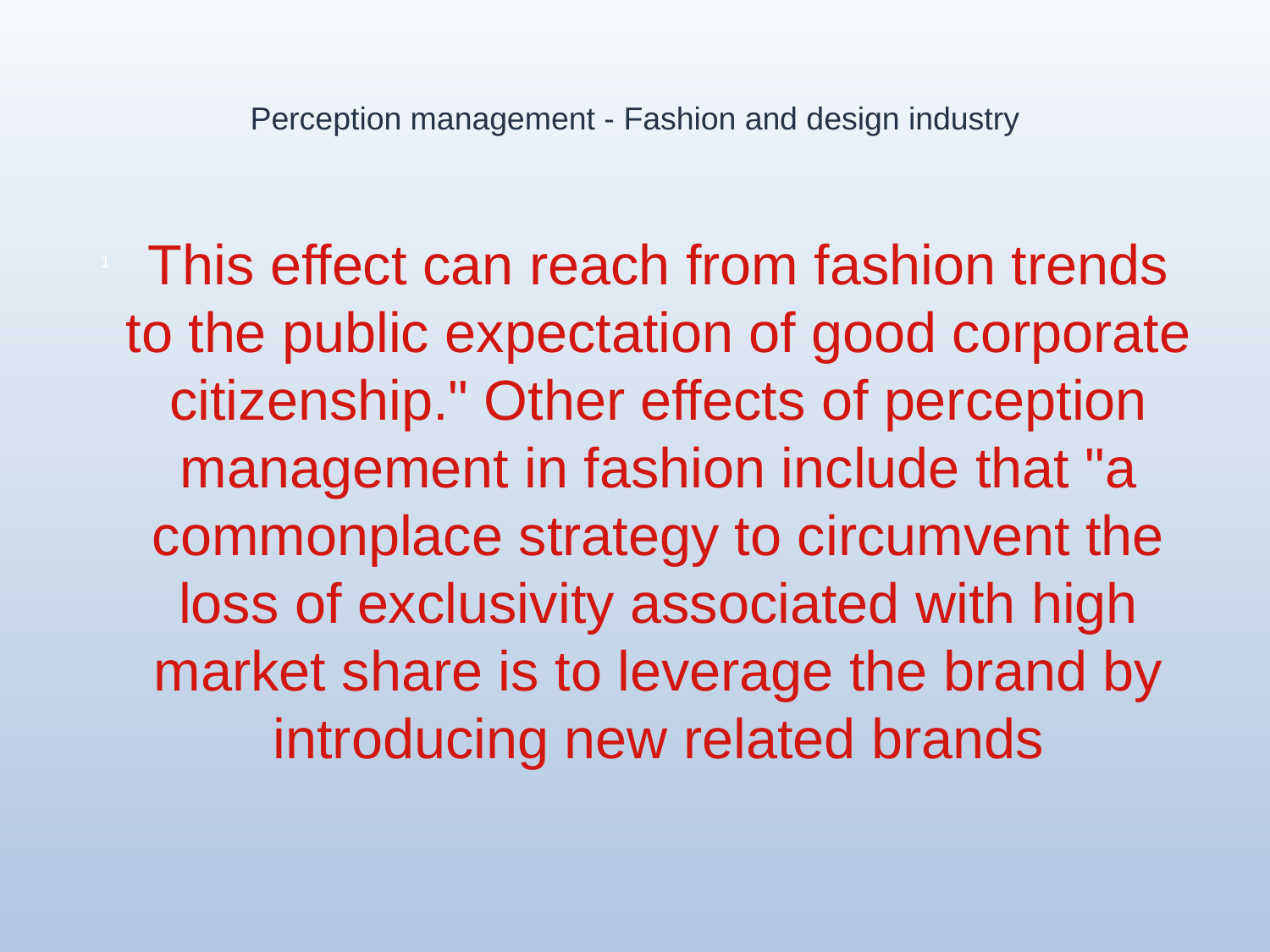

# Perception management - Fashion and design industry
This effect can reach from fashion trends to the public expectation of good corporate citizenship." Other effects of perception management in fashion include that "a commonplace strategy to circumvent the loss of exclusivity associated with high market share is to leverage the brand by introducing new related brands